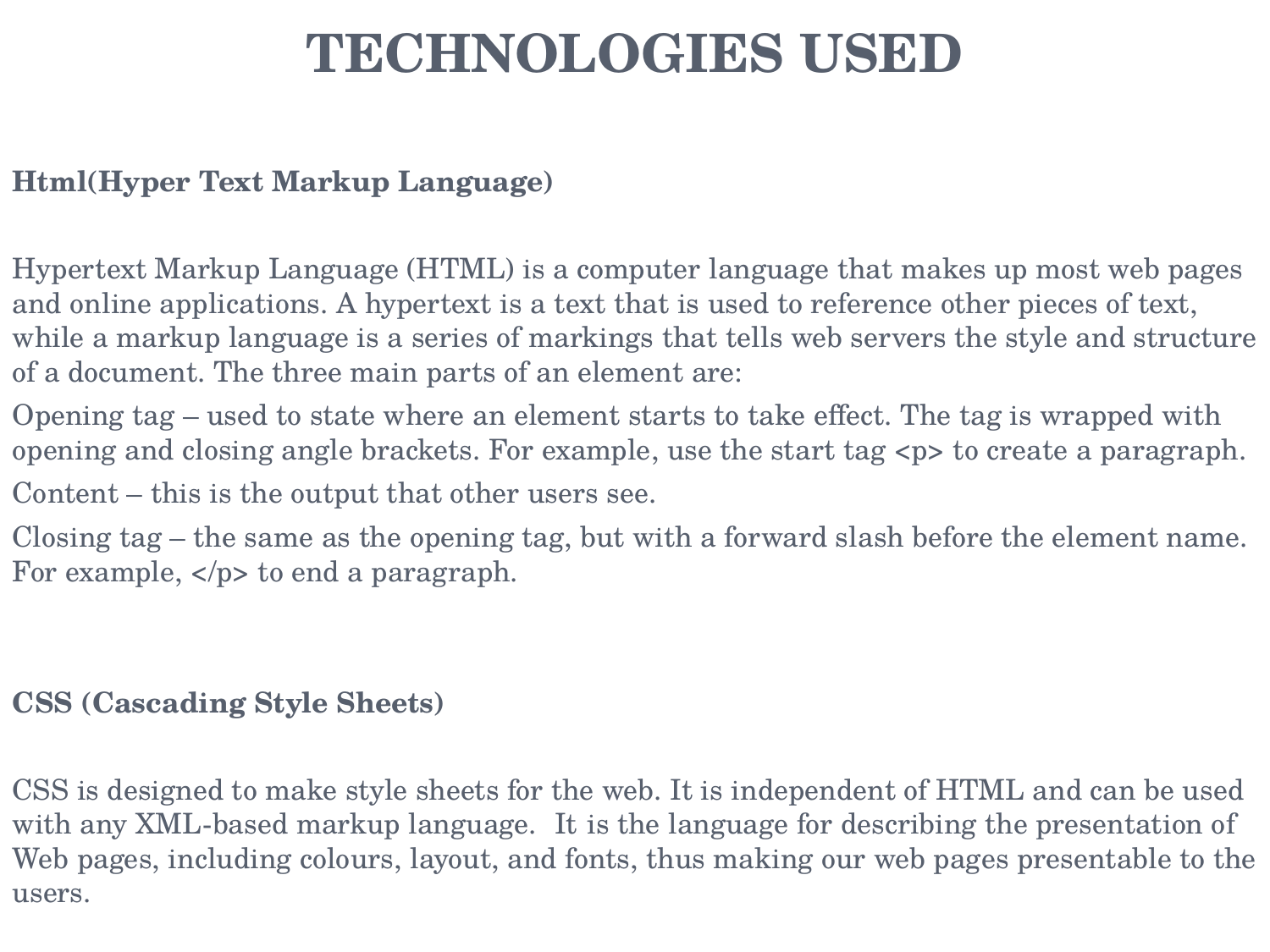

# Technologies used

Html(Hyper Text Markup Language)

Hypertext Markup Language (HTML) is a computer language that makes up most web pages and online applications. A hypertext is a text that is used to reference other pieces of text, while a markup language is a series of markings that tells web servers the style and structure of a document. The three main parts of an element are:
Opening tag – used to state where an element starts to take effect. The tag is wrapped with opening and closing angle brackets. For example, use the start tag <p> to create a paragraph.
Content – this is the output that other users see.
Closing tag – the same as the opening tag, but with a forward slash before the element name. For example, </p> to end a paragraph.

CSS (Cascading Style Sheets)

CSS is designed to make style sheets for the web. It is independent of HTML and can be used with any XML-based markup language.  It is the language for describing the presentation of Web pages, including colours, layout, and fonts, thus making our web pages presentable to the users.